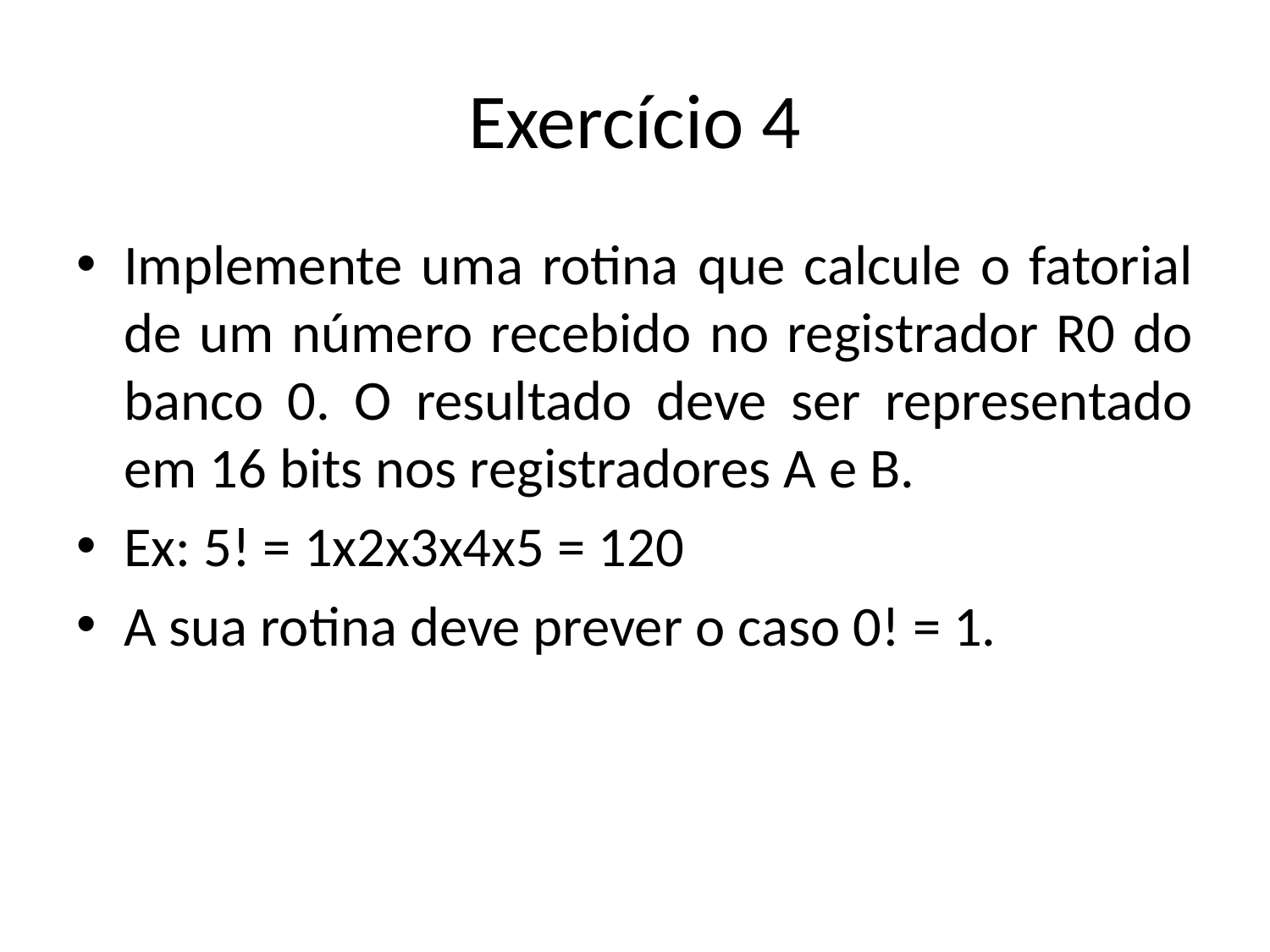

# Exercício 4
Implemente uma rotina que calcule o fatorial de um número recebido no registrador R0 do banco 0. O resultado deve ser representado em 16 bits nos registradores A e B.
Ex: 5! = 1x2x3x4x5 = 120
A sua rotina deve prever o caso 0! = 1.